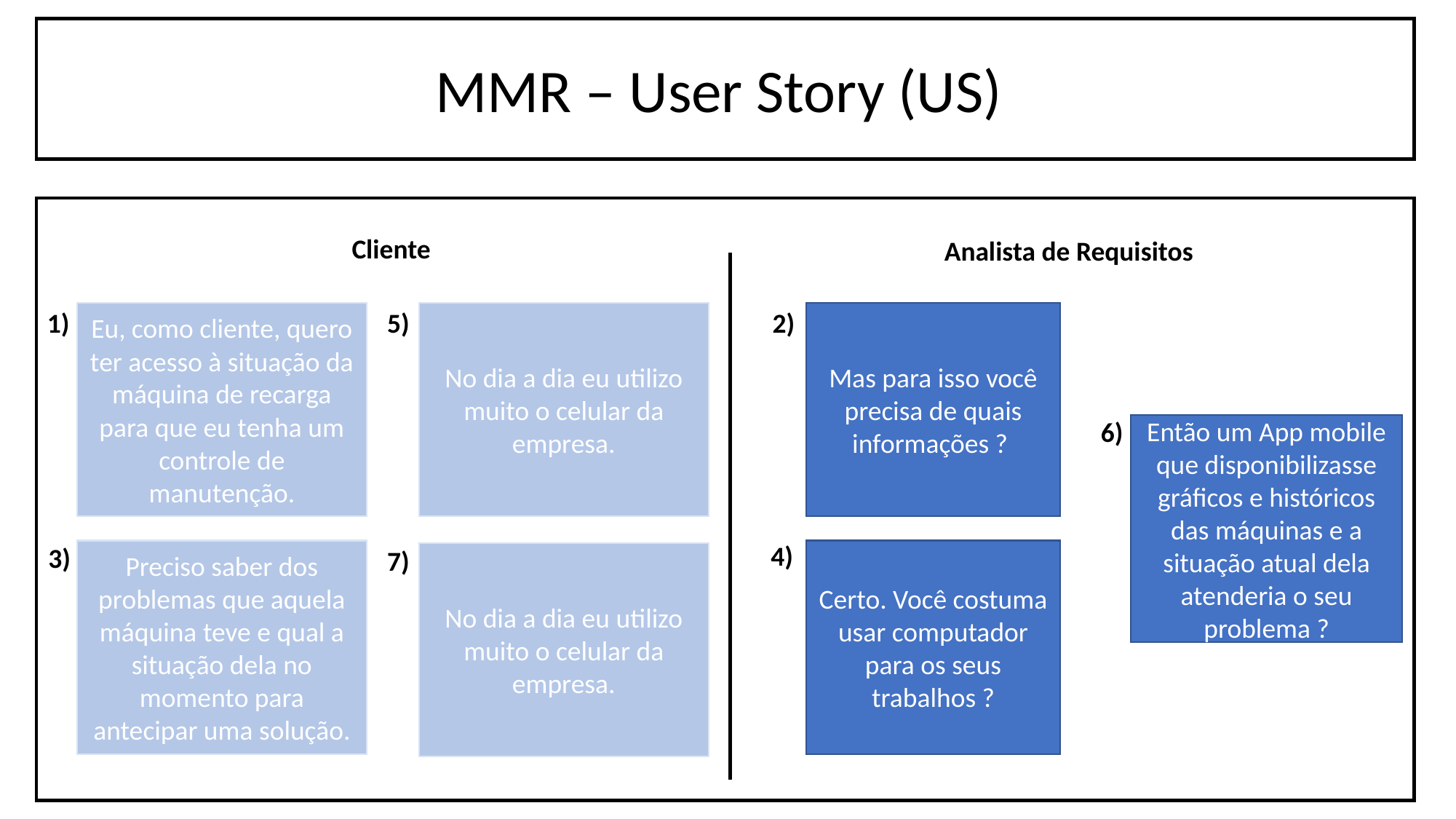

# MMR – User Story (US)

Cliente
Analista de Requisitos
1)
5)
2)
Eu, como cliente, quero ter acesso à situação da máquina de recarga para que eu tenha um controle de manutenção.
No dia a dia eu utilizo muito o celular da empresa.
Mas para isso você precisa de quais informações ?
6)
Então um App mobile que disponibilizasse gráficos e históricos das máquinas e a situação atual dela atenderia o seu problema ?
4)
3)
7)
Preciso saber dos problemas que aquela máquina teve e qual a situação dela no momento para antecipar uma solução.
Certo. Você costuma usar computador para os seus trabalhos ?
No dia a dia eu utilizo muito o celular da empresa.